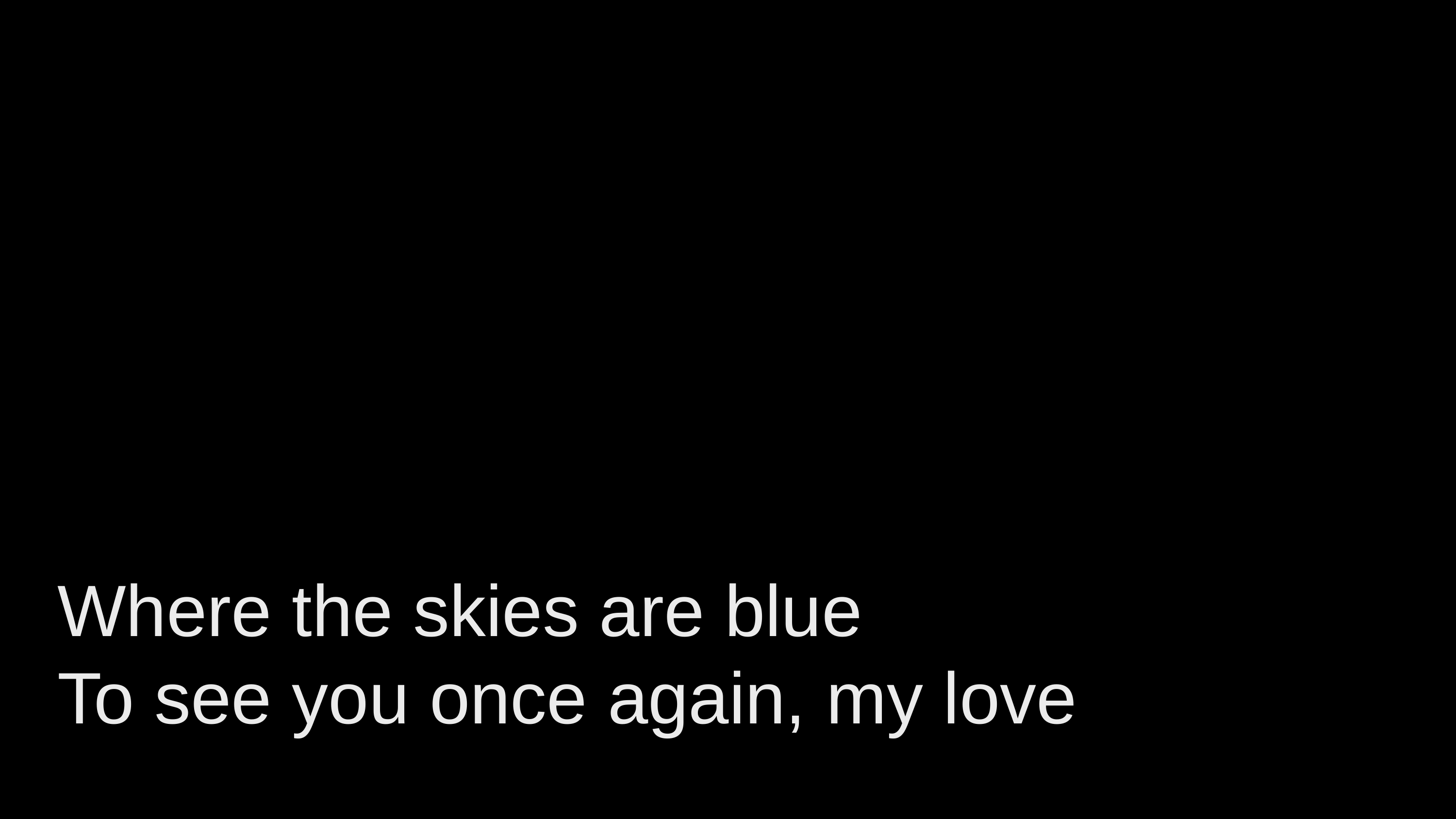

Where the skies are blue
To see you once again, my love